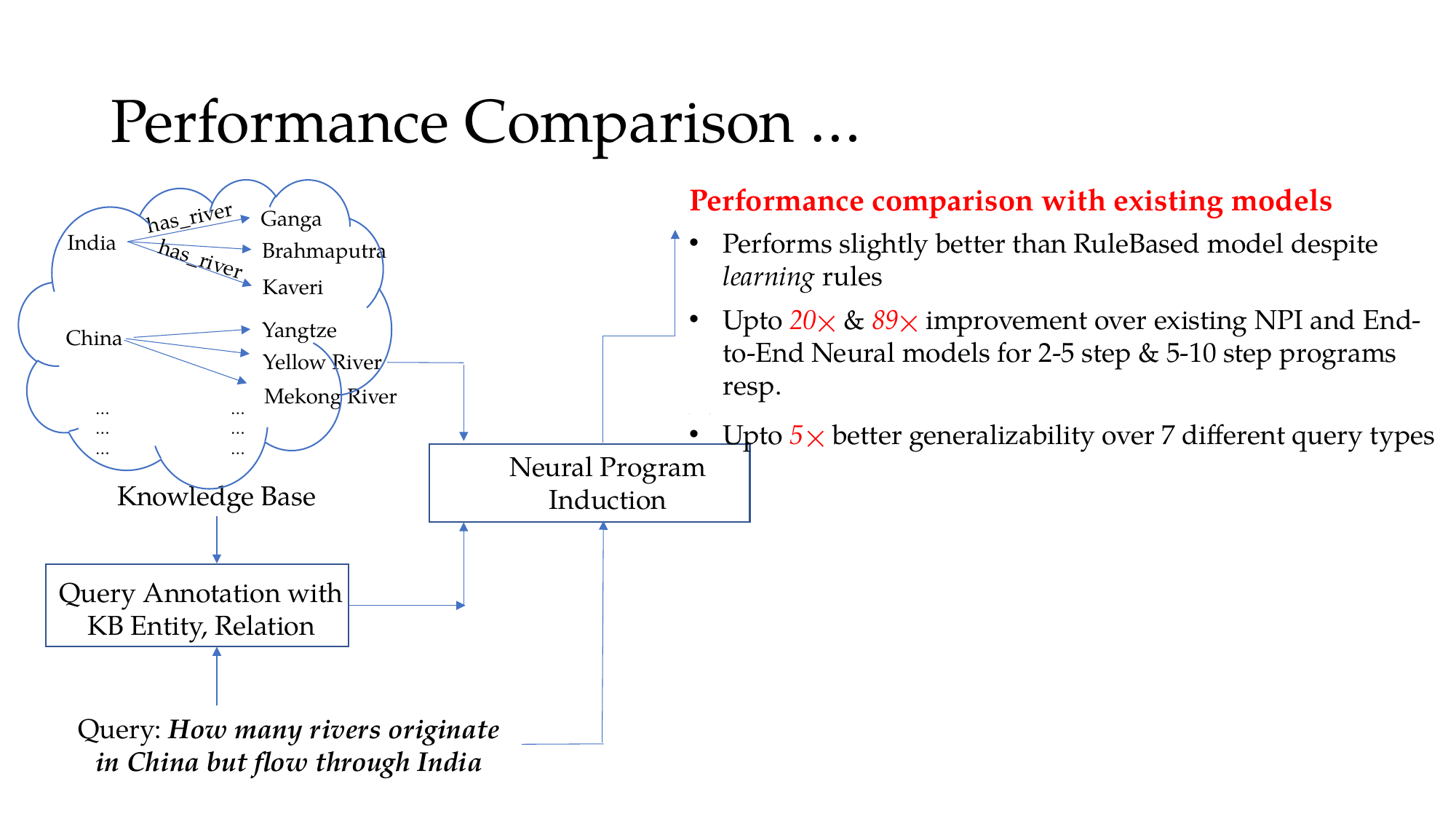

# Performance Comparison …
Performance comparison with existing models

Performs slightly better than RuleBased model despite learning rules

Upto 20⨉ & 89⨉ improvement over existing NPI and End-to-End Neural models for 2-5 step & 5-10 step programs resp.

]

Upto 5 ⨉ better generalizability over 7 different query types

has_river
Ganga
India
Brahmaputra
has_river
Kaveri
Yangtze
China
Yellow River

Mekong River
…                             …
…                             …
…                             …

Neural Program Induction

Knowledge Base
Prog

Query Annotation with KB Entity, Relation

Query: How many rivers originate in China but flow through India